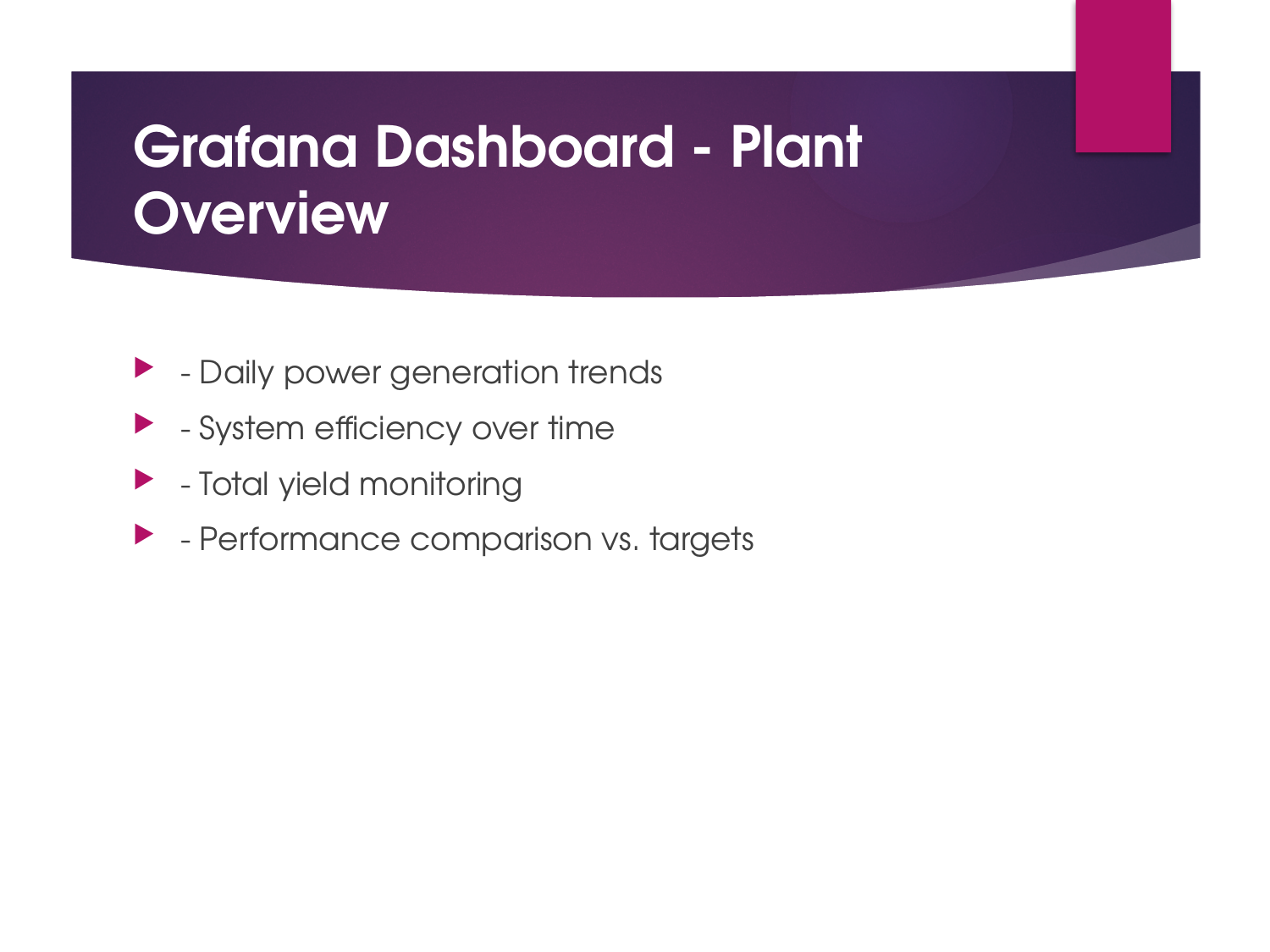

# Grafana Dashboard - Plant Overview
- Daily power generation trends
- System efficiency over time
- Total yield monitoring
- Performance comparison vs. targets